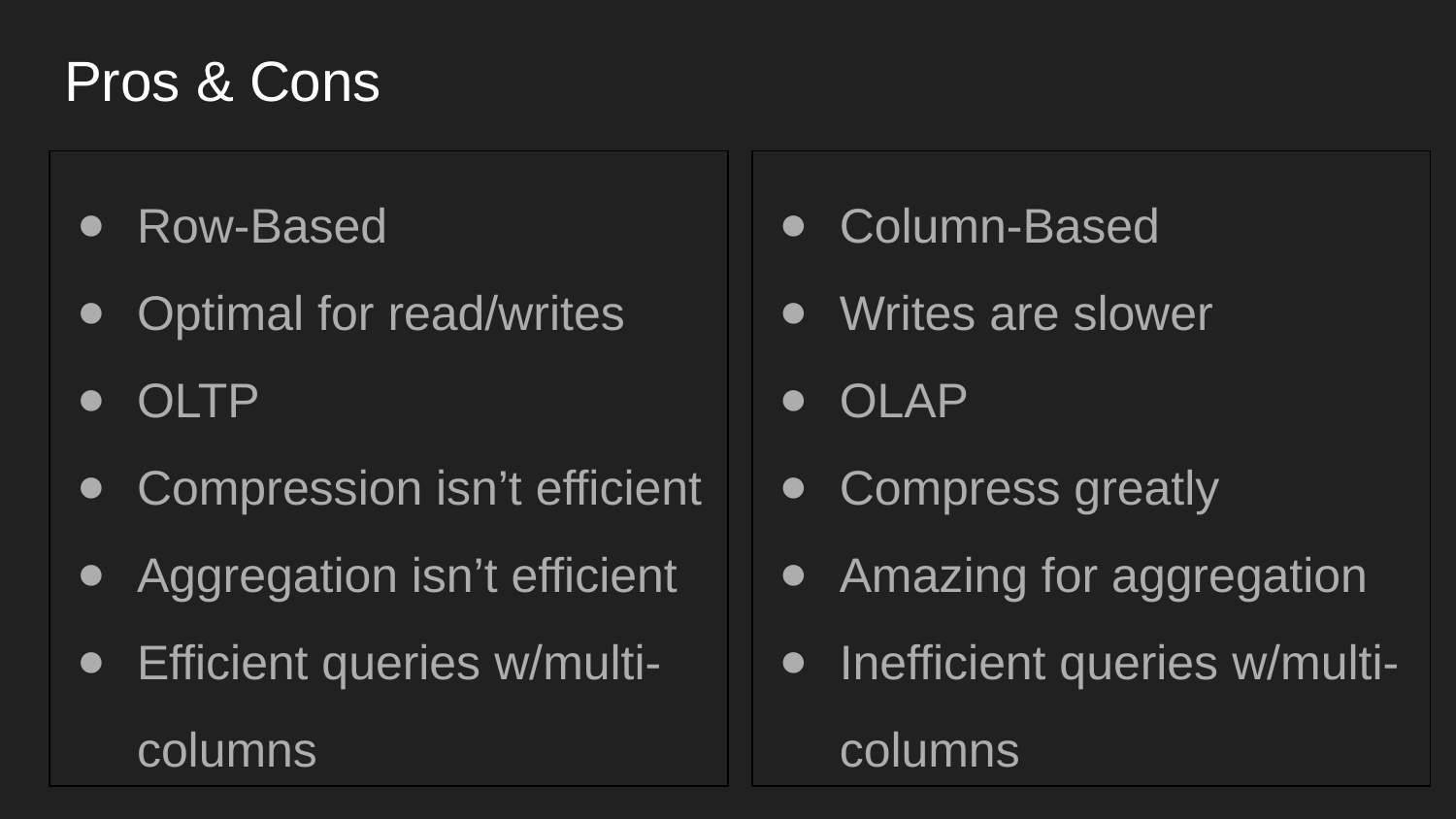

# Pros & Cons
Row-Based
Optimal for read/writes
OLTP
Compression isn’t efficient
Aggregation isn’t efficient
Efficient queries w/multi-columns
Column-Based
Writes are slower
OLAP
Compress greatly
Amazing for aggregation
Inefficient queries w/multi-columns